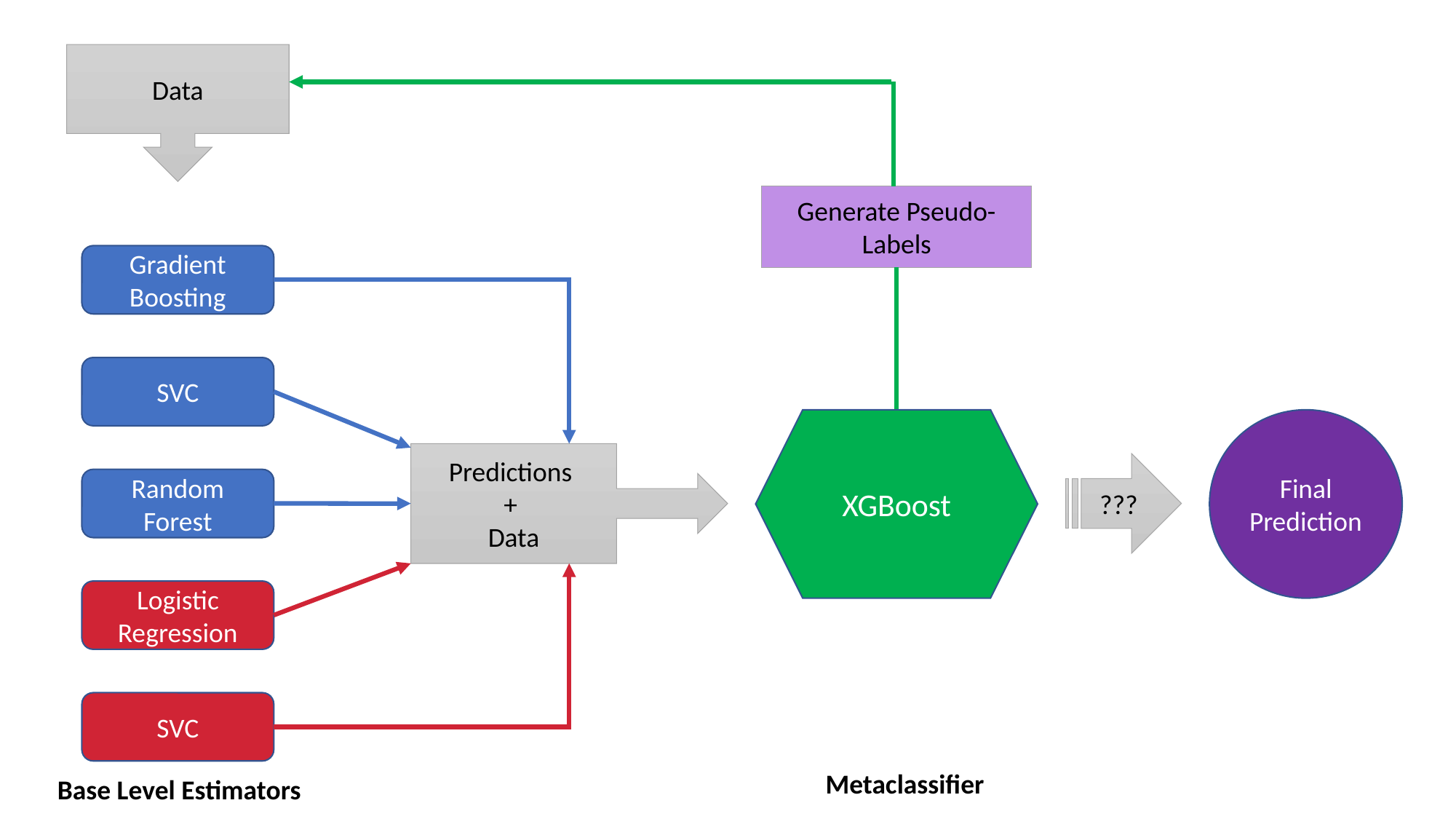

#
Data
Generate Pseudo-Labels
Gradient Boosting
SVC
XGBoost
Final Prediction
Predictions
+
Data
???
Random Forest
Logistic Regression
SVC
Metaclassifier
Base Level Estimators